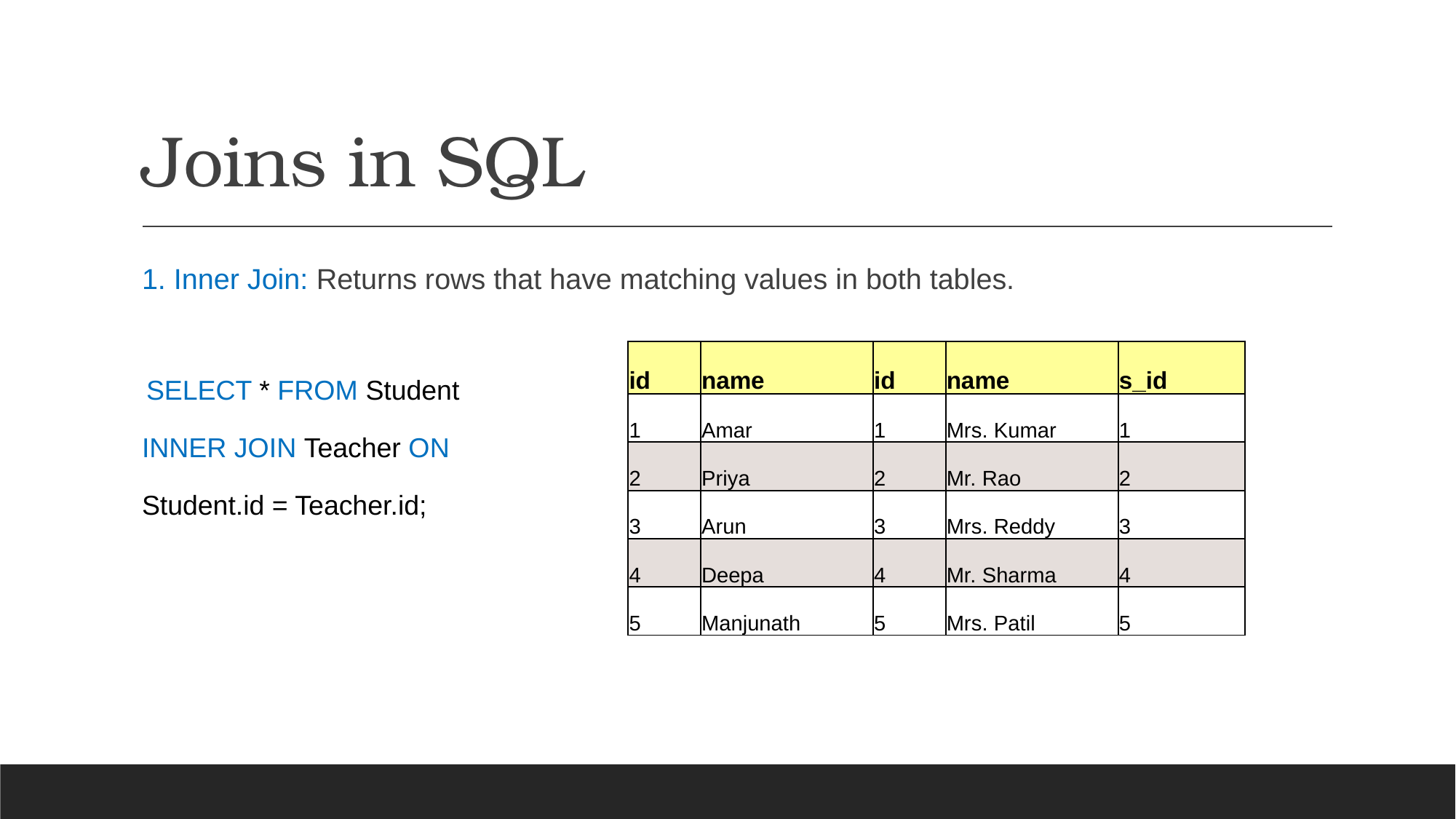

# Joins in SQL
1. Inner Join: Returns rows that have matching values in both tables.

  SELECT * FROM Student
INNER JOIN Teacher ON
Student.id = Teacher.id;

| id | name | id | name | s\_id |
| --- | --- | --- | --- | --- |
| 1 | Amar | 1 | Mrs. Kumar | 1 |
| 2 | Priya | 2 | Mr. Rao | 2 |
| 3 | Arun | 3 | Mrs. Reddy | 3 |
| 4 | Deepa | 4 | Mr. Sharma | 4 |
| 5 | Manjunath | 5 | Mrs. Patil | 5 |